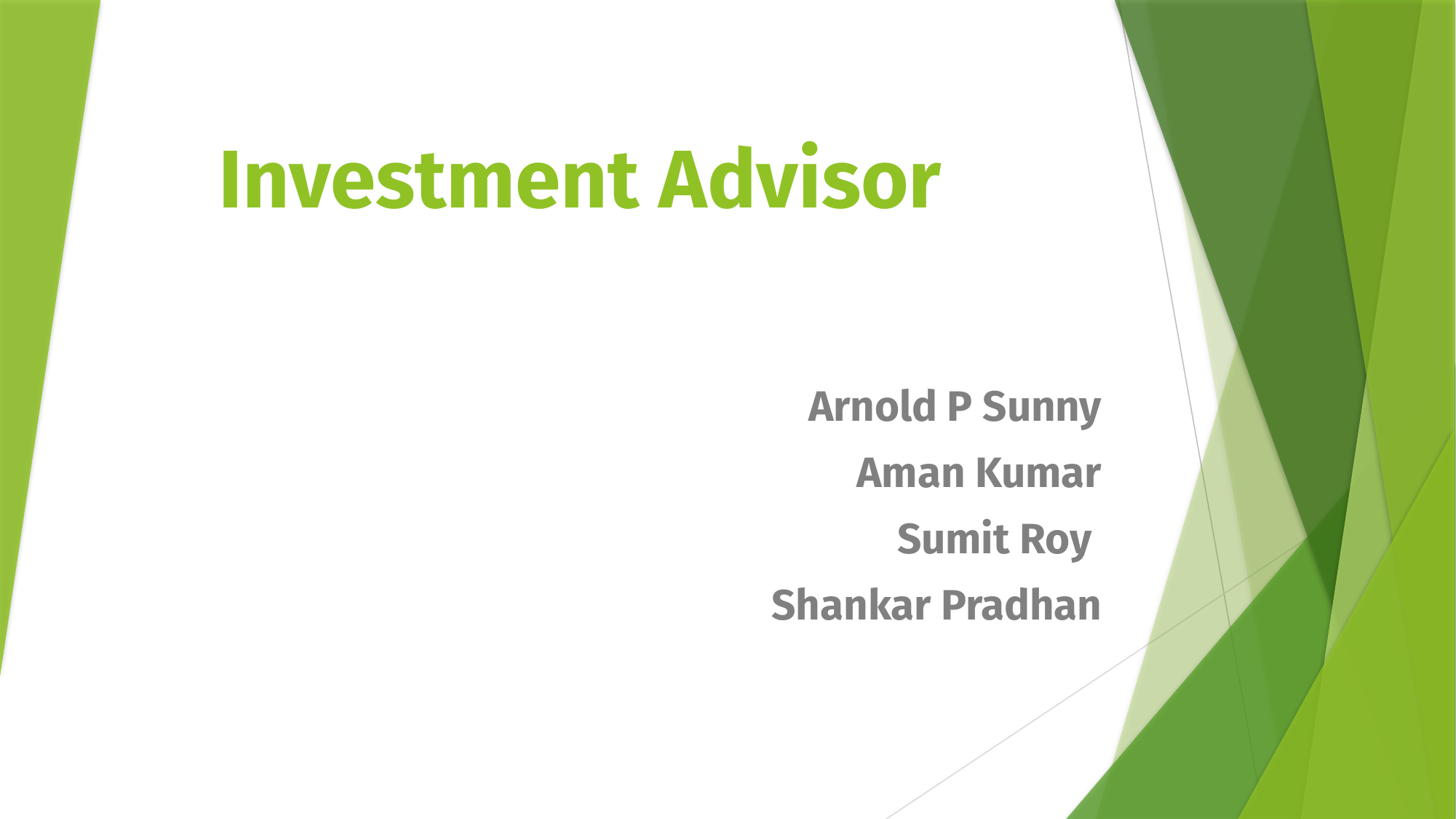

# Investment Advisor
Arnold P Sunny
Aman Kumar
Sumit Roy
Shankar Pradhan